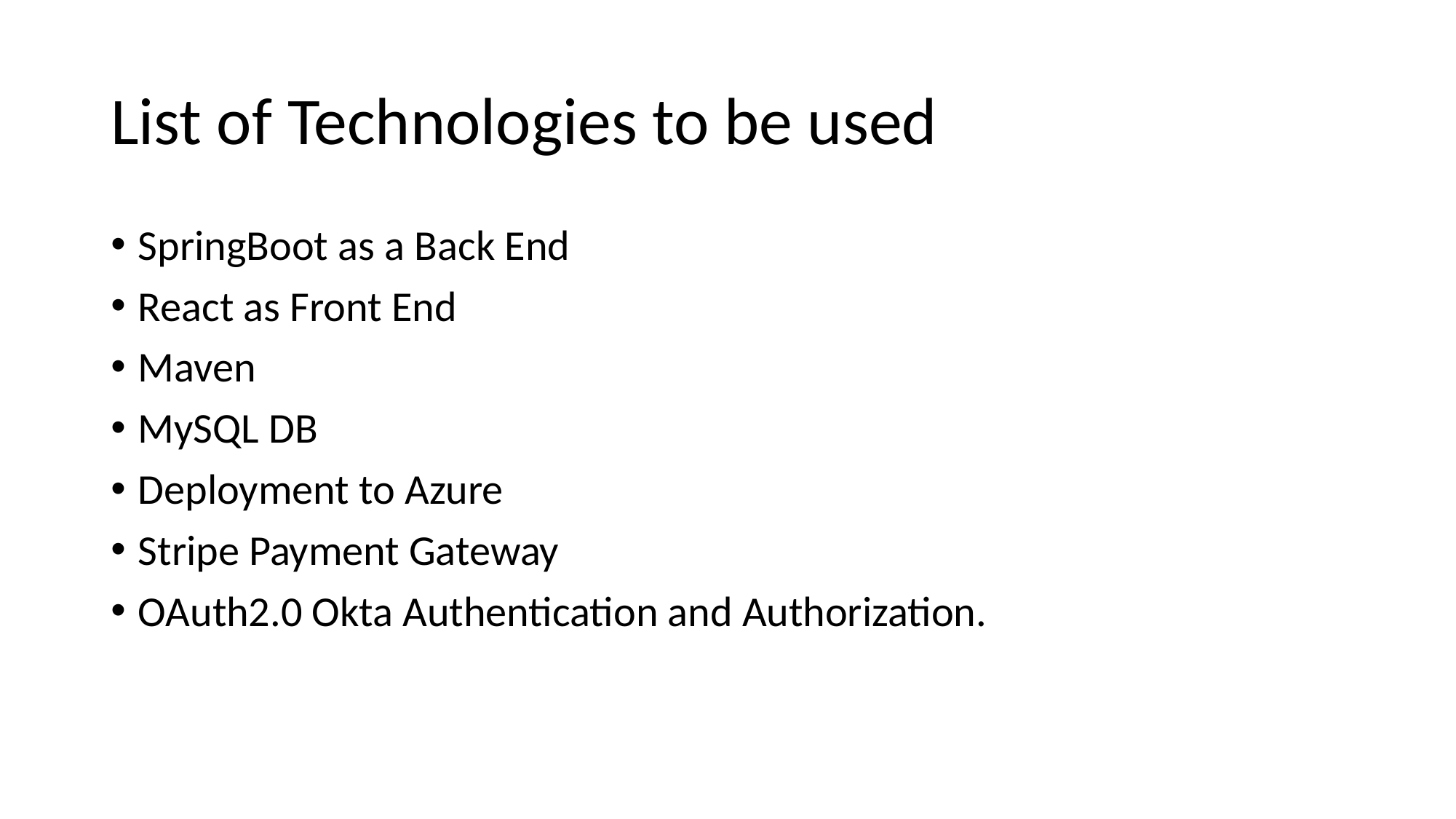

# List of Technologies to be used
SpringBoot as a Back End
React as Front End
Maven
MySQL DB
Deployment to Azure
Stripe Payment Gateway
OAuth2.0 Okta Authentication and Authorization.